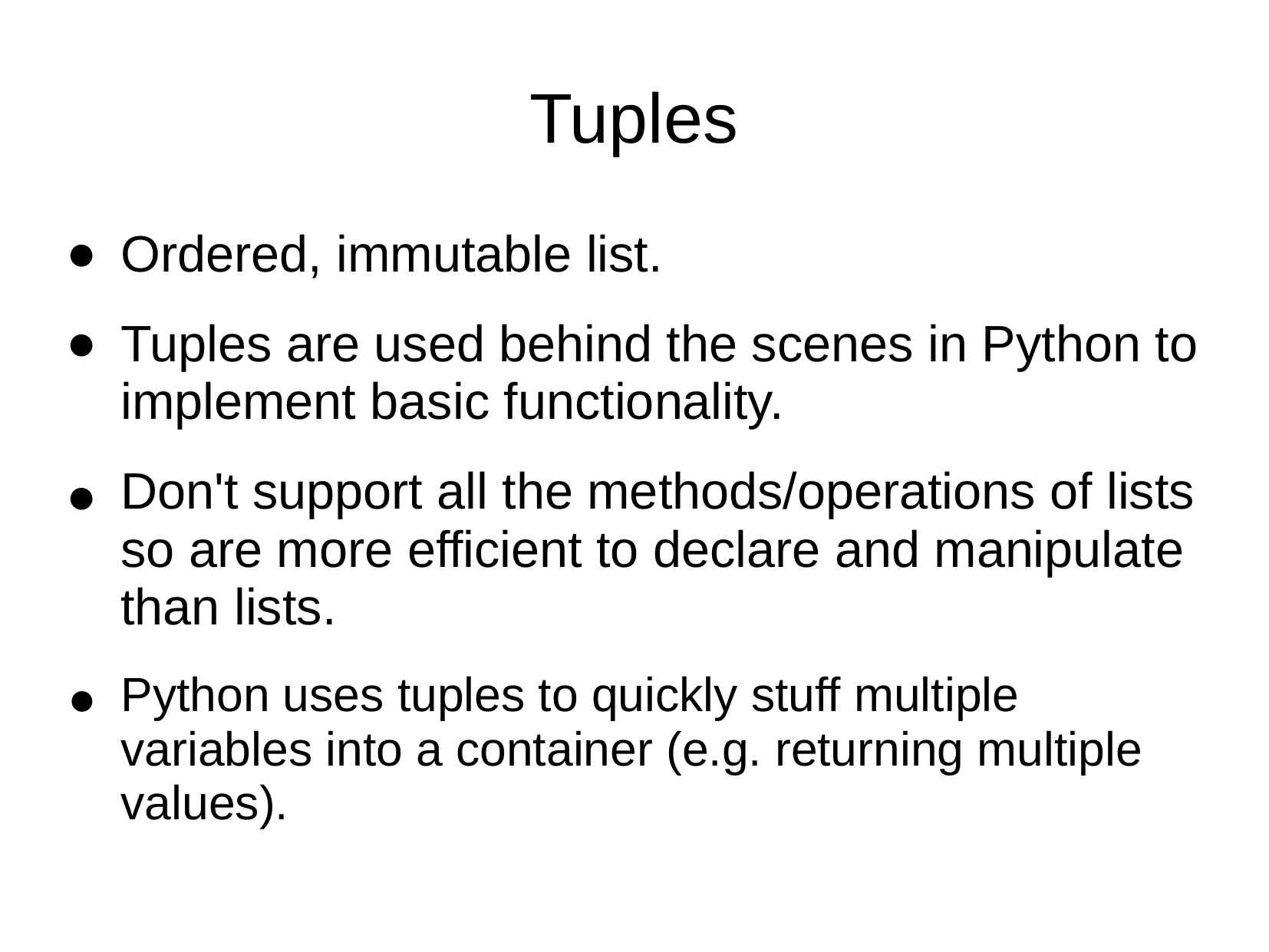

Tuples
Ordered, immutable list.

Tuples are used behind the scenes in Python to implement basic functionality.

Don't support all the methods/operations of lists so are more efficient to declare and manipulate than lists.

Python uses tuples to quickly stuff multiple variables into a container (e.g. returning multiple values).